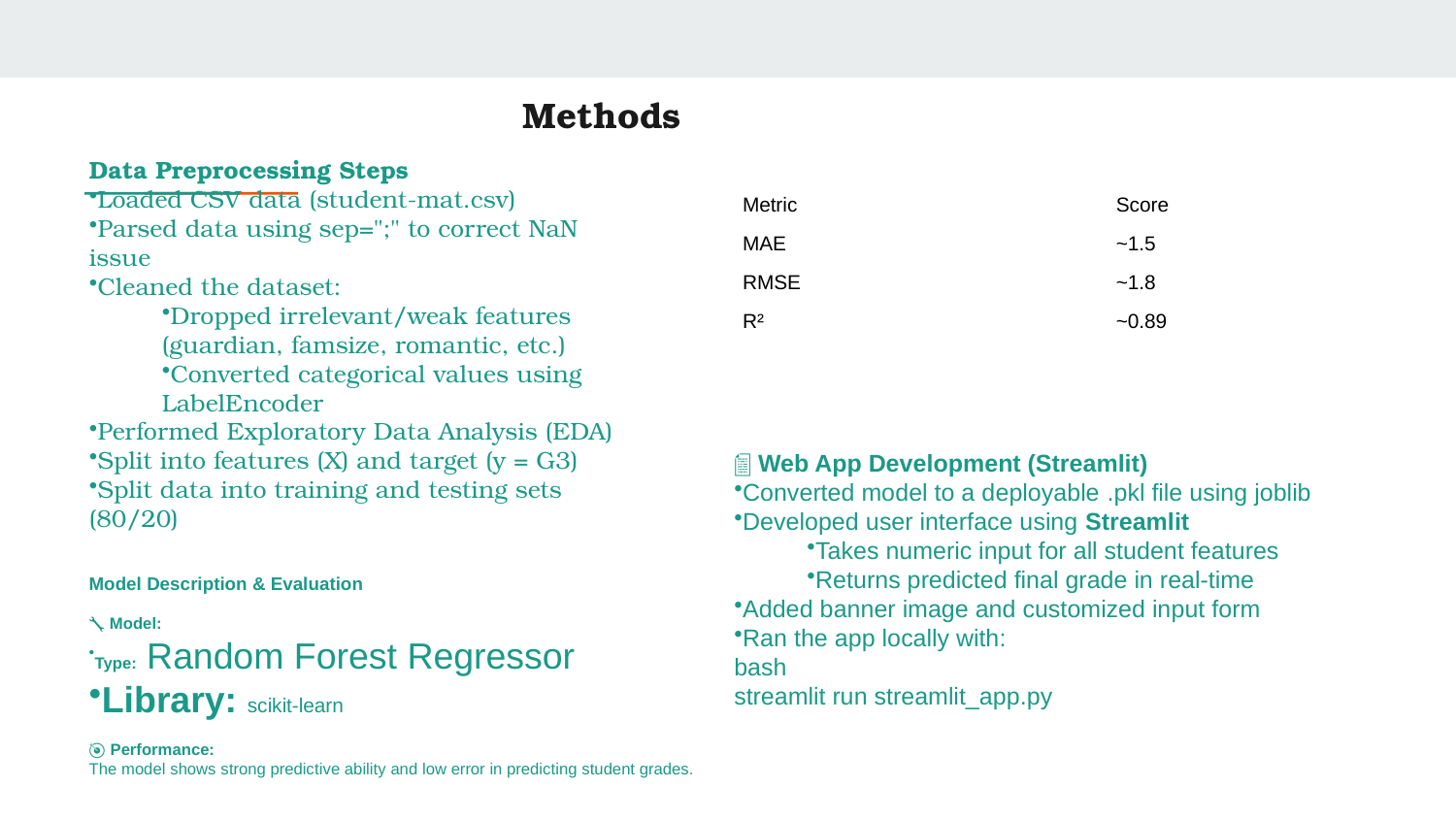

# Methods
Data Preprocessing Steps
Loaded CSV data (student-mat.csv)
Parsed data using sep=";" to correct NaN issue
Cleaned the dataset:
Dropped irrelevant/weak features (guardian, famsize, romantic, etc.)
Converted categorical values using LabelEncoder
Performed Exploratory Data Analysis (EDA)
Split into features (X) and target (y = G3)
Split data into training and testing sets (80/20)

| Metric | Score |
| --- | --- |
| MAE | ~1.5 |
| RMSE | ~1.8 |
| R² | ~0.89 |

📄 Web App Development (Streamlit)
Converted model to a deployable .pkl file using joblib
Developed user interface using Streamlit
Takes numeric input for all student features
Returns predicted final grade in real-time
Added banner image and customized input form
Ran the app locally with:
bash
streamlit run streamlit_app.py

Model Description & Evaluation

🔧 Model:
Type: Random Forest Regressor
Library: scikit-learn

🎯 Performance:
The model shows strong predictive ability and low error in predicting student grades.